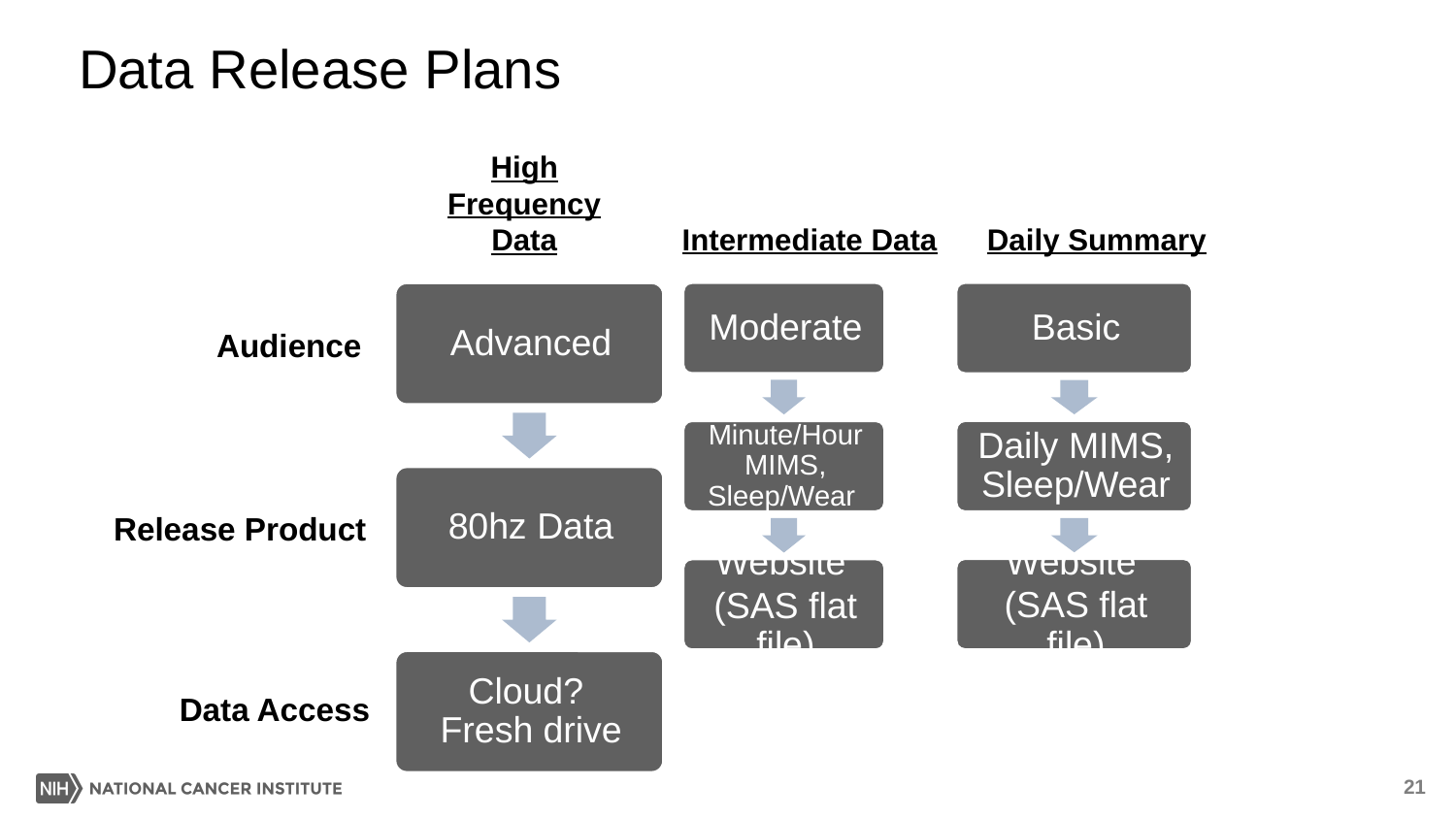

# Data Release Plans
High Frequency Data

Intermediate Data
Moderate

Minute/Hour MIMS, Sleep/Wear

Website
(SAS flat file)
Daily Summary
Basic

Daily MIMS, Sleep/Wear

Website
(SAS flat file)
Advanced

80hz Data

Cloud?
Fresh drive
Audience
Release Product

Data Access